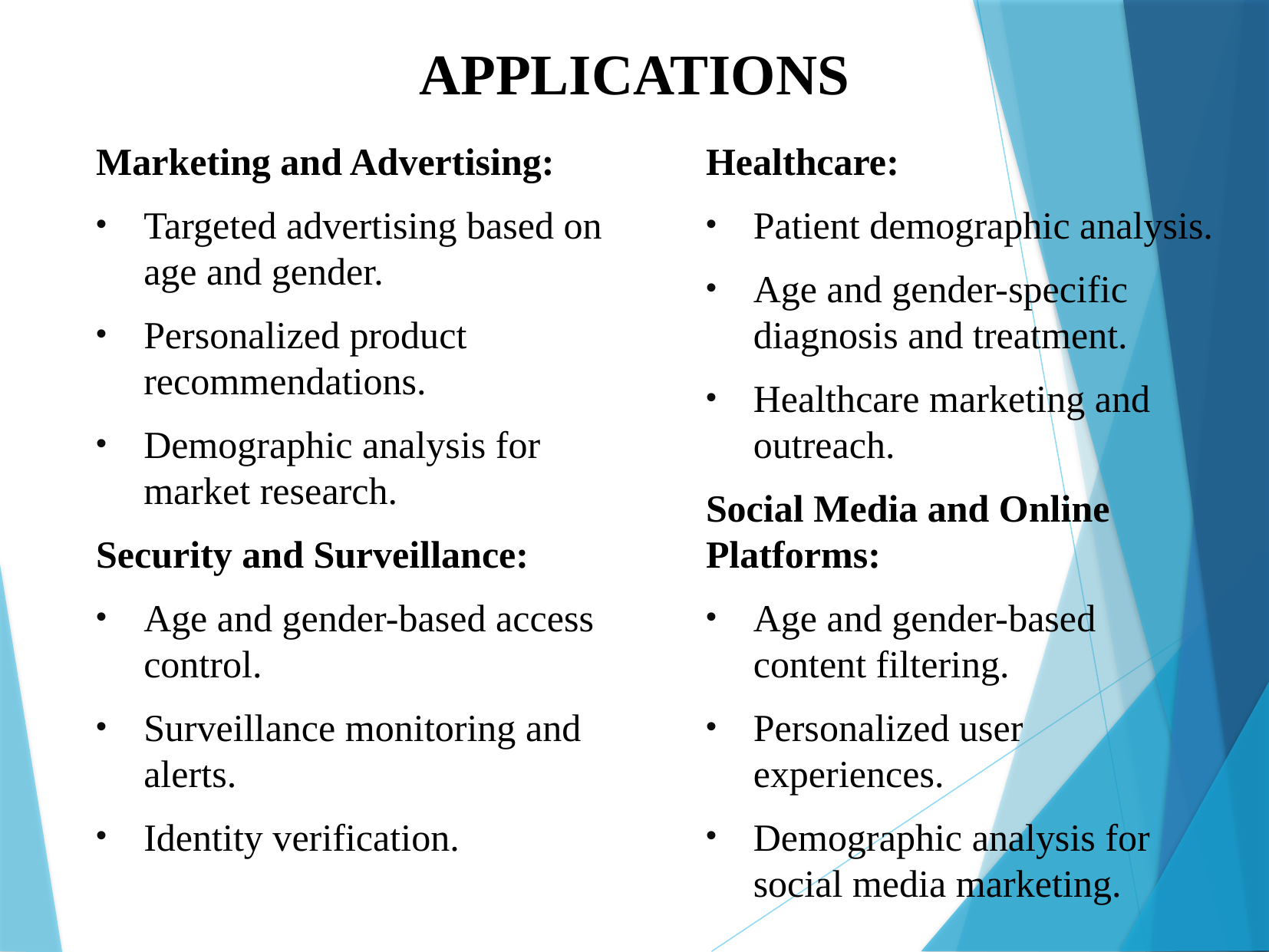

# APPLICATIONS
Marketing and Advertising:
Targeted advertising based on age and gender.
Personalized product recommendations.
Demographic analysis for market research.
Security and Surveillance:
Age and gender-based access control.
Surveillance monitoring and alerts.
Identity verification.
Healthcare:
Patient demographic analysis.
Age and gender-specific diagnosis and treatment.
Healthcare marketing and outreach.
Social Media and Online Platforms:
Age and gender-based content filtering.
Personalized user experiences.
Demographic analysis for social media marketing.